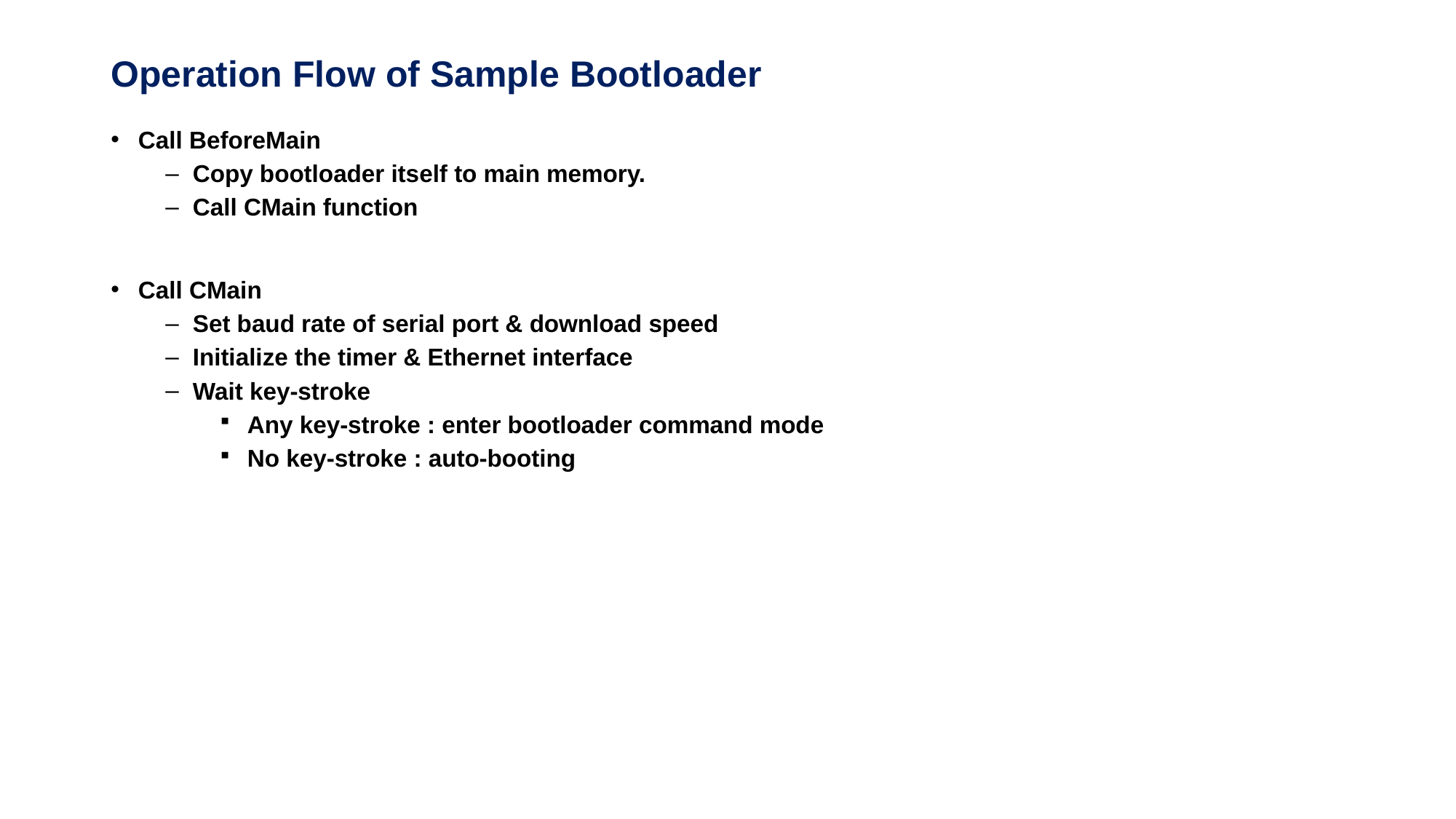

# Operation Flow of Sample Bootloader
Call BeforeMain
Copy bootloader itself to main memory.
Call CMain function

Call CMain
Set baud rate of serial port & download speed
Initialize the timer & Ethernet interface
Wait key-stroke
Any key-stroke : enter bootloader command mode
No key-stroke : auto-booting